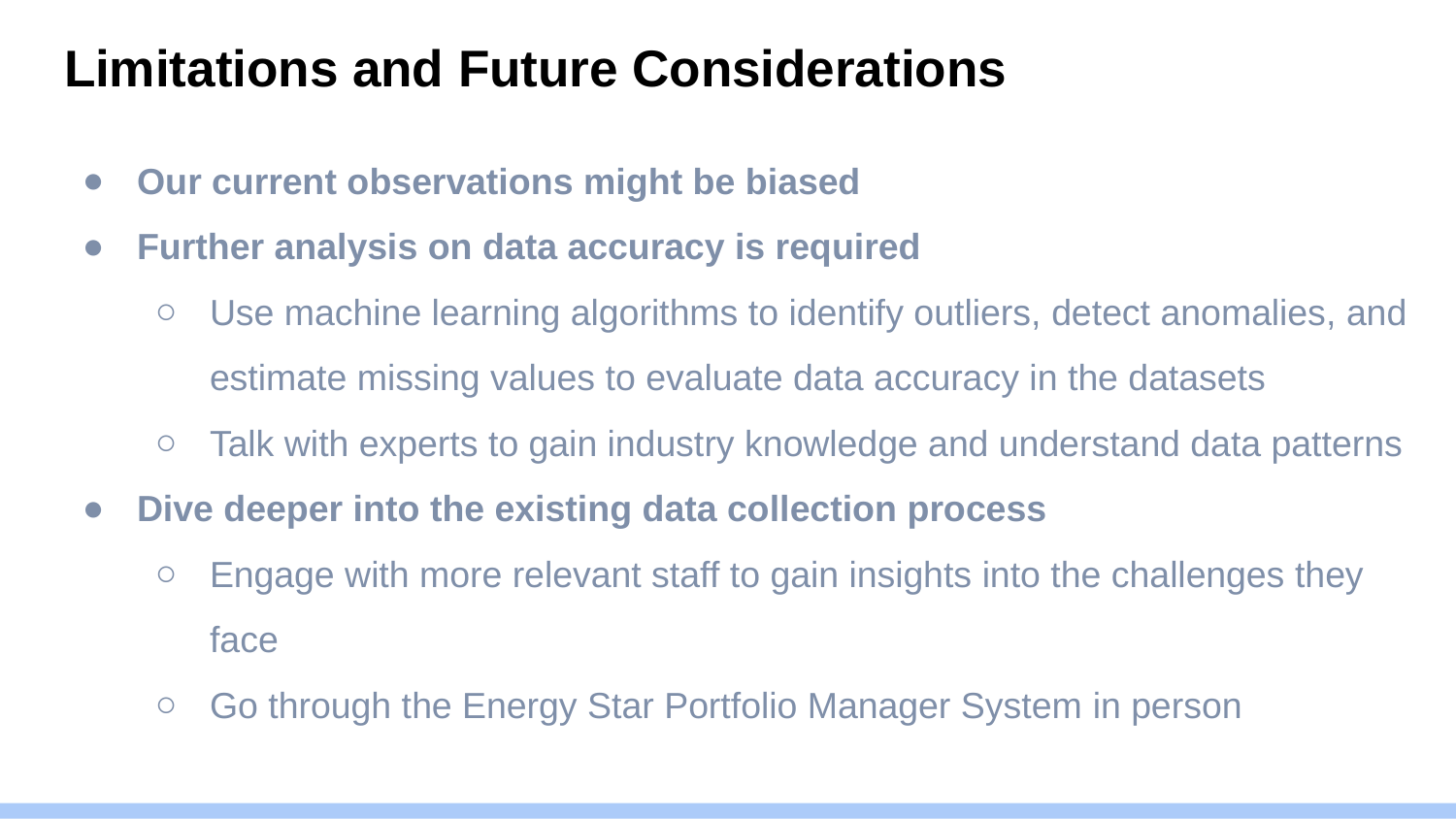

# Limitations and Future Considerations
Our current observations might be biased
Further analysis on data accuracy is required
Use machine learning algorithms to identify outliers, detect anomalies, and estimate missing values to evaluate data accuracy in the datasets
Talk with experts to gain industry knowledge and understand data patterns
Dive deeper into the existing data collection process
Engage with more relevant staff to gain insights into the challenges they face
Go through the Energy Star Portfolio Manager System in person